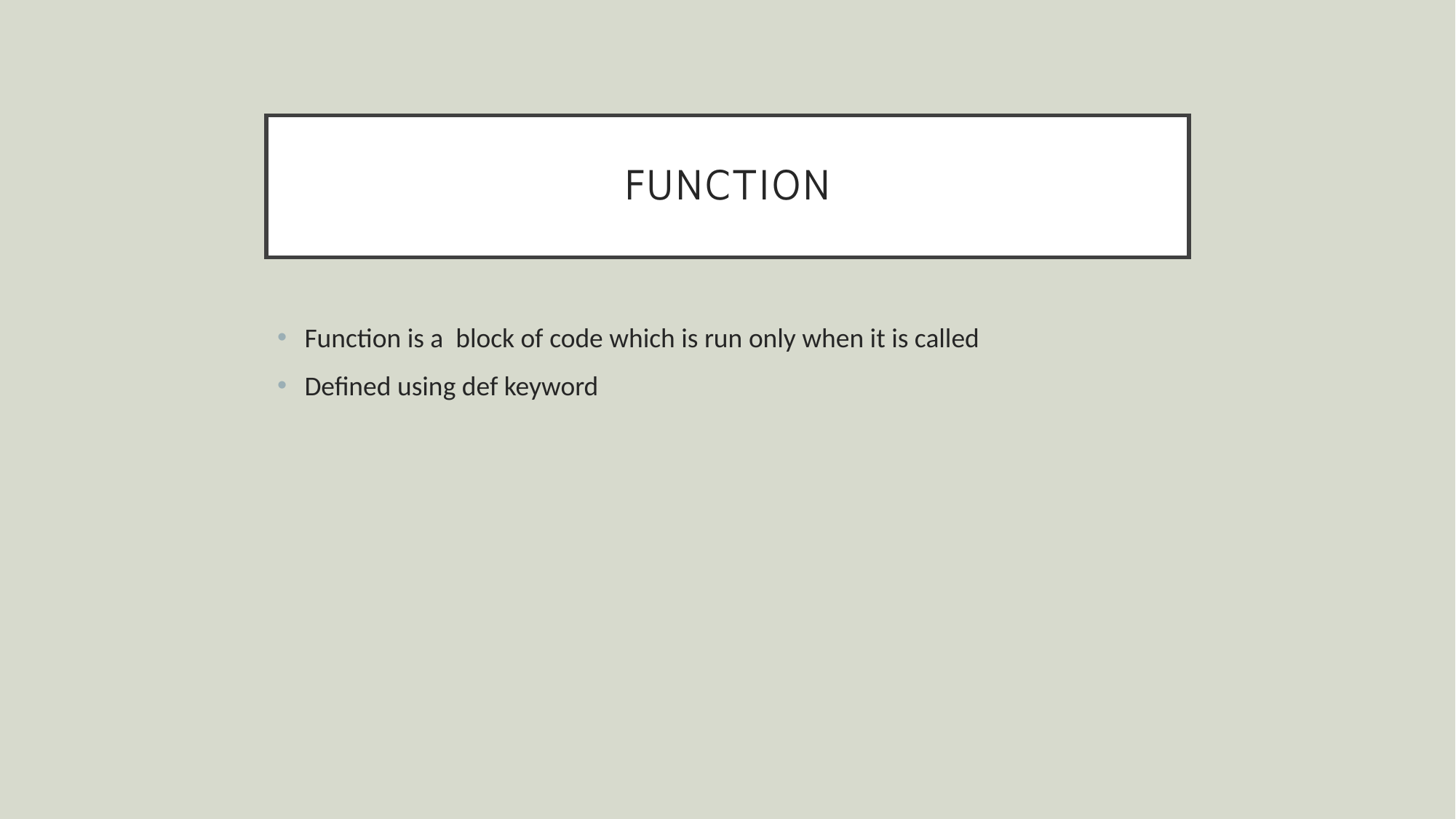

# FUNCTION
Function is a  block of code which is run only when it is called
Defined using def keyword